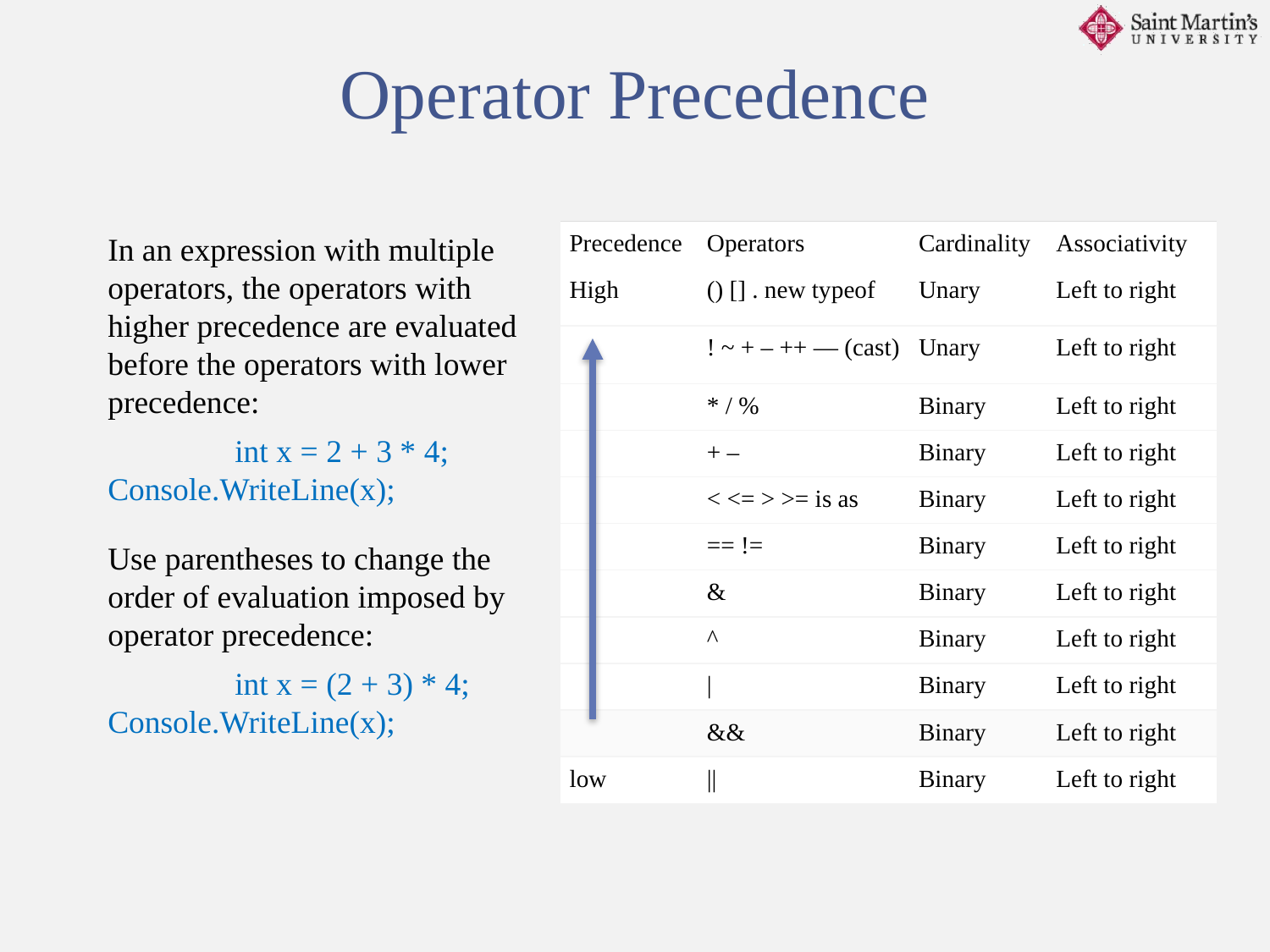

Operator Precedence
| Precedence | Operators | Cardinality | Associativity |
| --- | --- | --- | --- |
| High | () [] . new typeof | Unary | Left to right |
|  | ! ~ + – ++ — (cast) | Unary | Left to right |
|  | \* / % | Binary | Left to right |
|  | + – | Binary | Left to right |
|  | < <= > >= is as | Binary | Left to right |
|  | == != | Binary | Left to right |
|  | & | Binary | Left to right |
|  | ^ | Binary | Left to right |
|  | | | Binary | Left to right |
|  | && | Binary | Left to right |
| low | || | Binary | Left to right |
In an expression with multiple operators, the operators with higher precedence are evaluated before the operators with lower precedence:
	int x = 2 + 3 * 4;  	Console.WriteLine(x);
Use parentheses to change the order of evaluation imposed by operator precedence:
	int x = (2 + 3) * 4;  	Console.WriteLine(x);